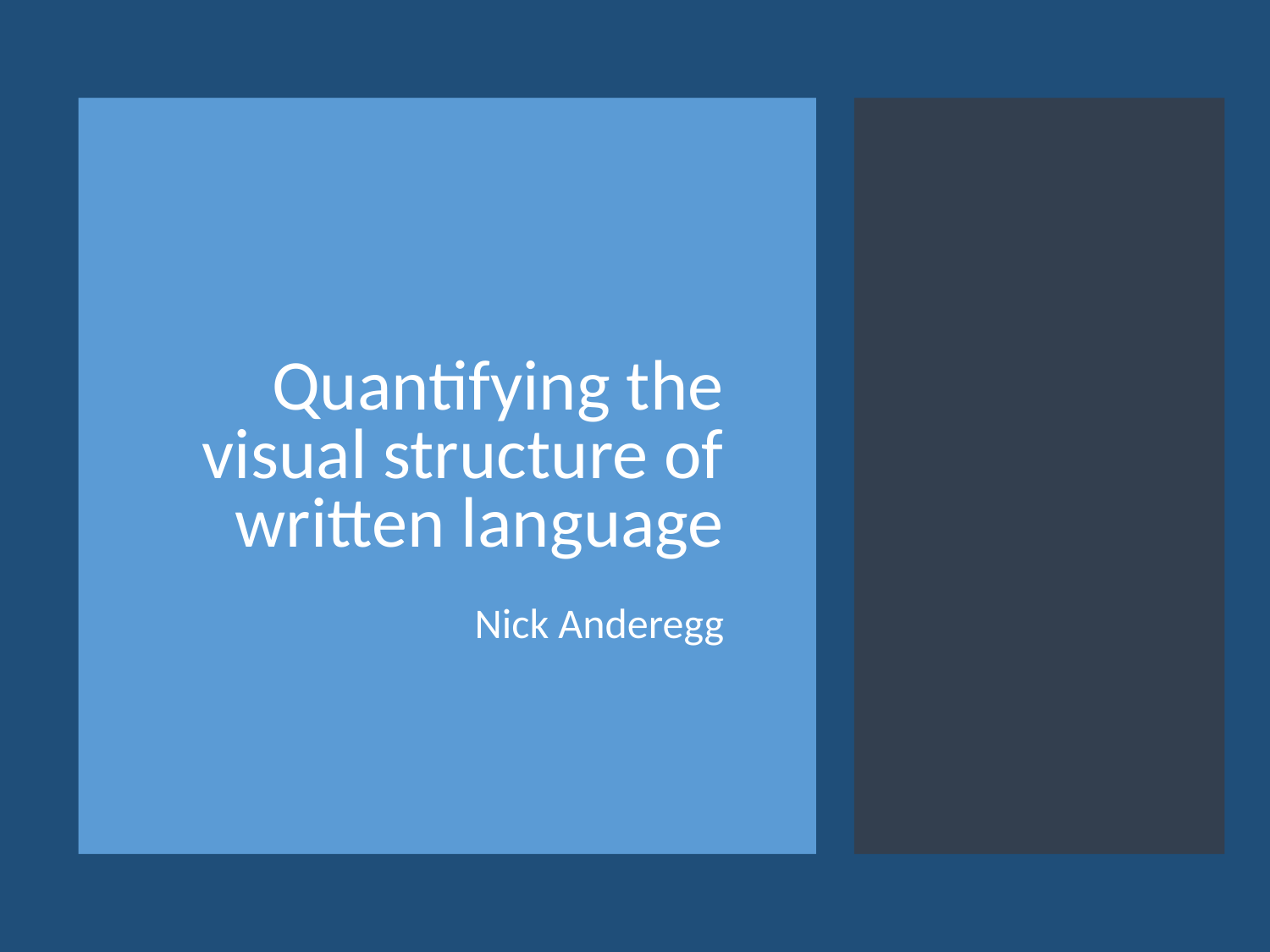

# Quantifying the visual structure of written language
Nick Anderegg